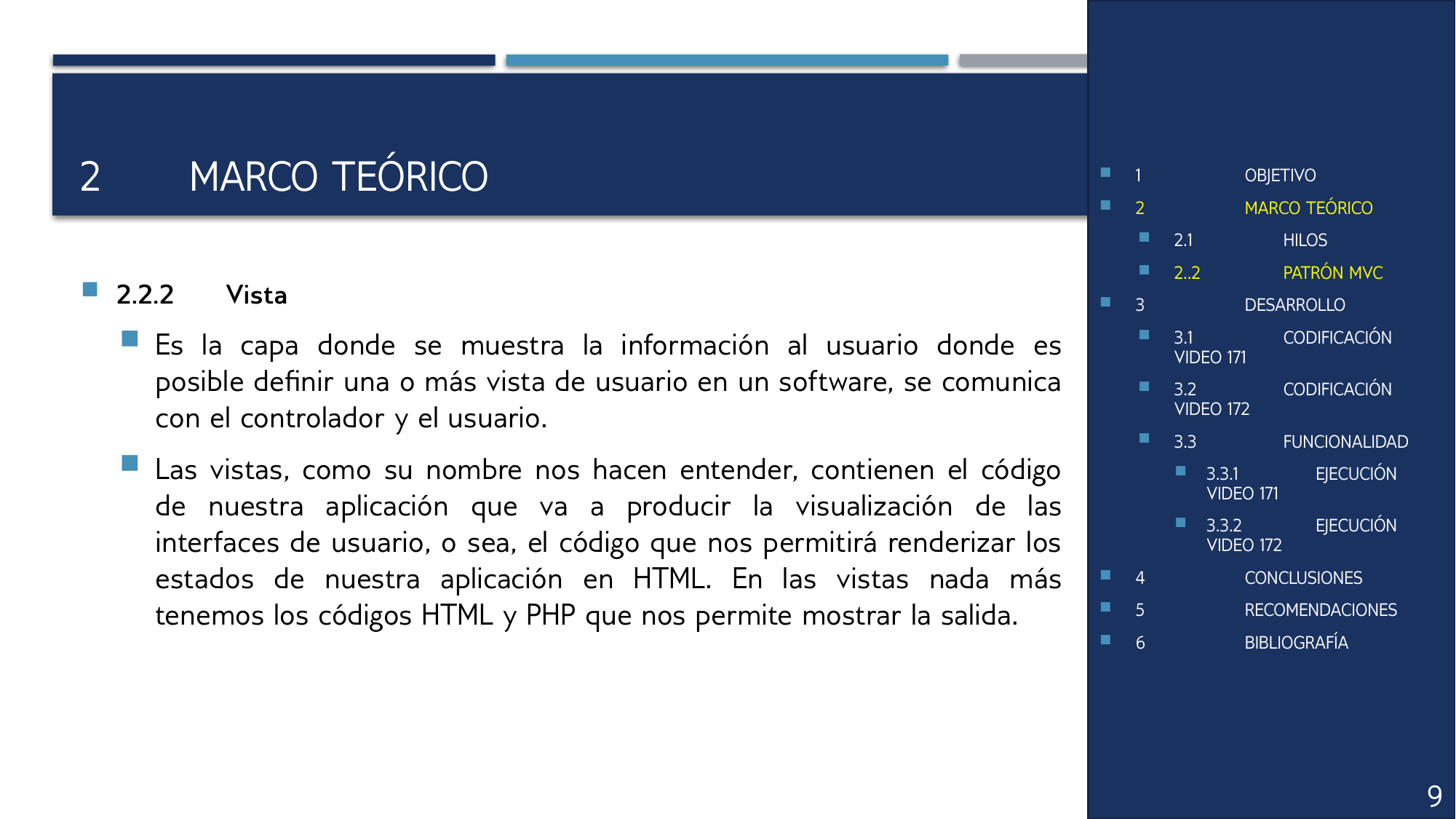

1	OBJETIVO
2	MARCO TEÓRICO
2.1	HILOS
2..2	PATRÓN MVC
3	DESARROLLO
3.1	CODIFICACIÓN VIDEO 171
3.2	CODIFICACIÓN VIDEO 172
3.3	FUNCIONALIDAD
3.3.1	EJECUCIÓN VIDEO 171
3.3.2	EJECUCIÓN VIDEO 172
4	CONCLUSIONES
5	RECOMENDACIONES
6	BIBLIOGRAFÍA
# 2	Marco teórico
2.2.2	Vista
Es la capa donde se muestra la información al usuario donde es posible definir una o más vista de usuario en un software, se comunica con el controlador y el usuario.
Las vistas, como su nombre nos hacen entender, contienen el código de nuestra aplicación que va a producir la visualización de las interfaces de usuario, o sea, el código que nos permitirá renderizar los estados de nuestra aplicación en HTML. En las vistas nada más tenemos los códigos HTML y PHP que nos permite mostrar la salida.
9